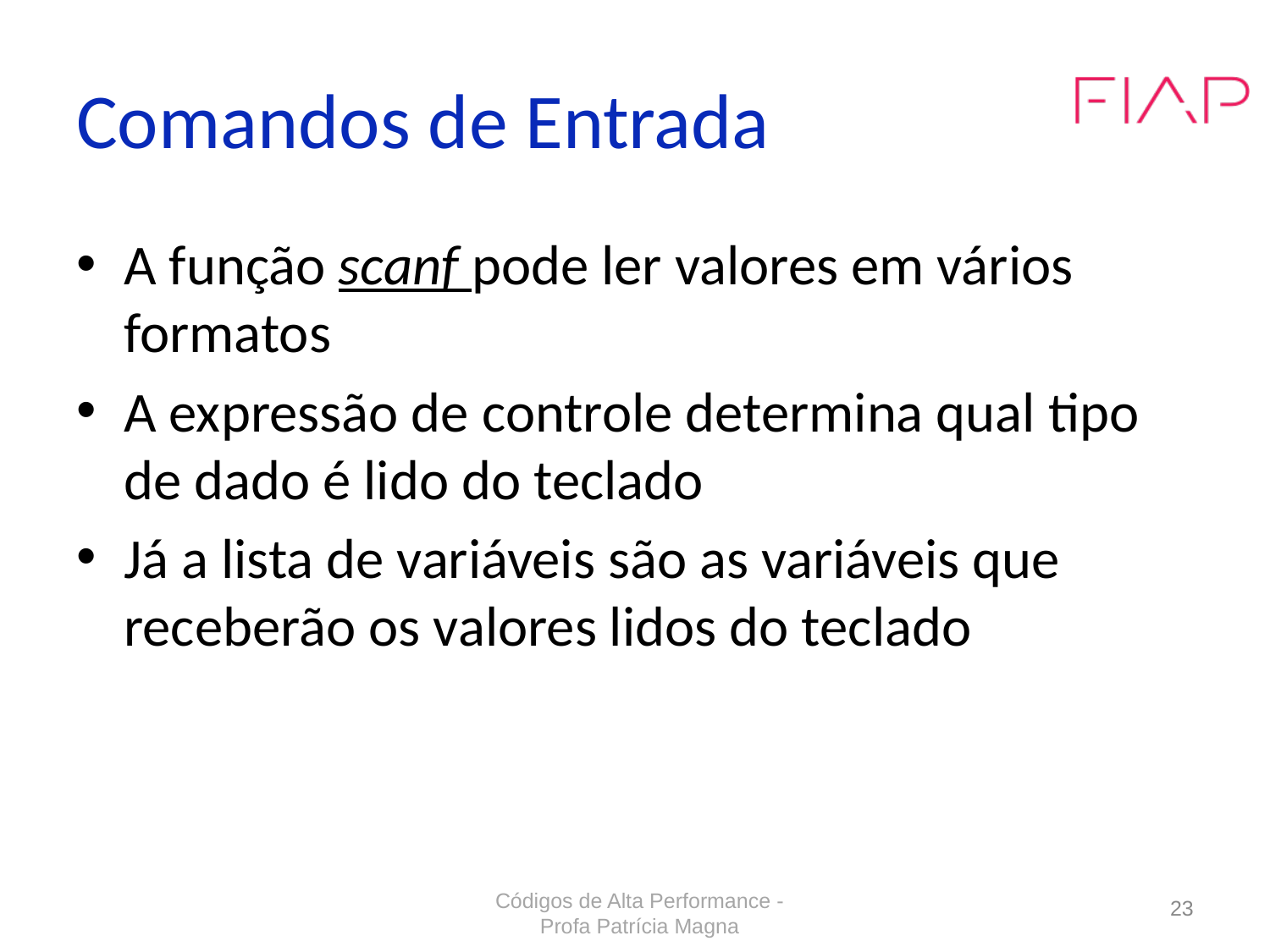

# Comandos de Entrada
A função scanf pode ler valores em vários formatos
A expressão de controle determina qual tipo de dado é lido do teclado
Já a lista de variáveis são as variáveis que receberão os valores lidos do teclado
Códigos de Alta Performance - Profa Patrícia Magna
23